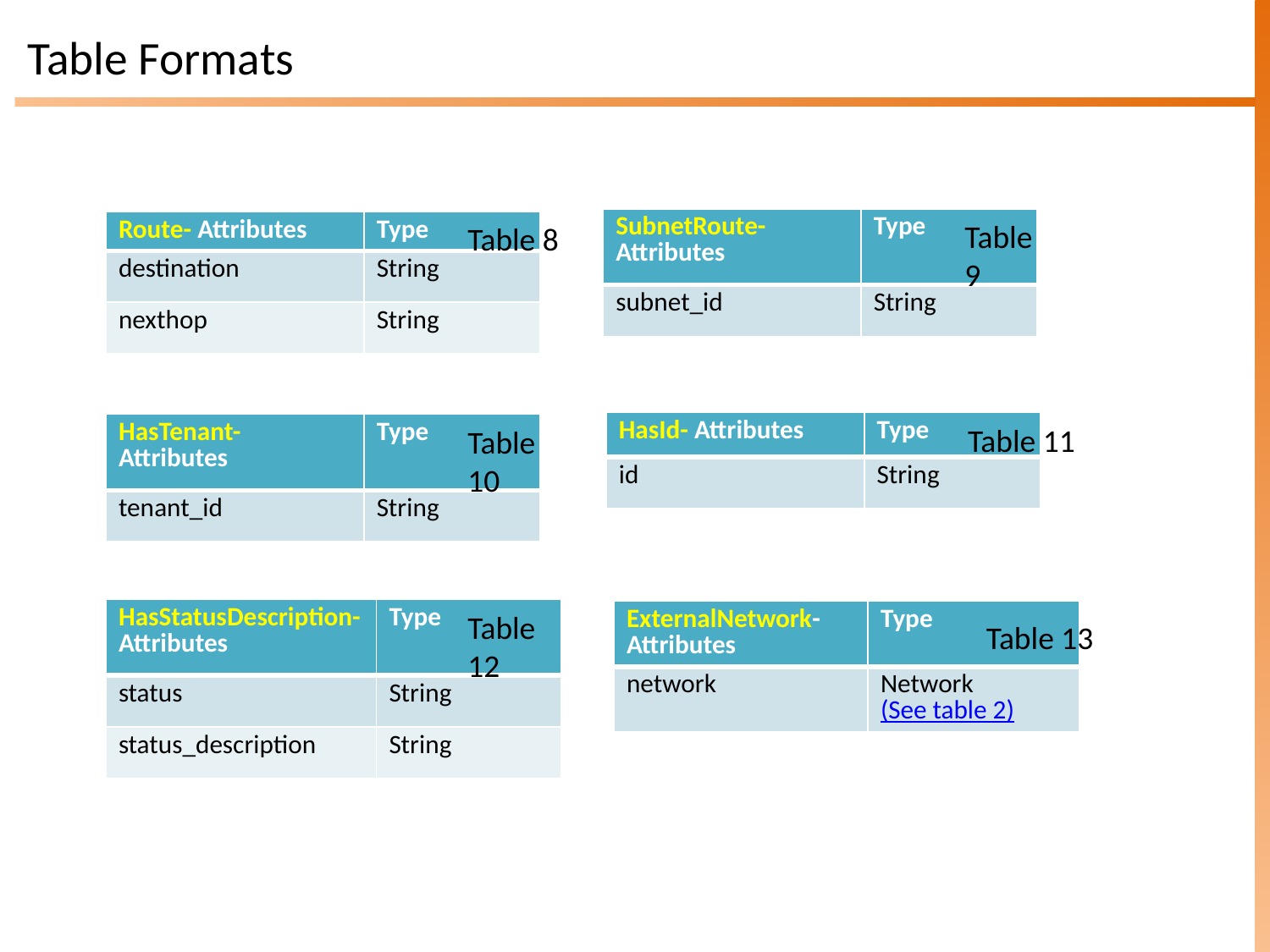

# Table Formats
| SubnetRoute- Attributes | Type |
| --- | --- |
| subnet\_id | String |
Table 9
| Route- Attributes | Type |
| --- | --- |
| destination | String |
| nexthop | String |
Table 8
| HasId- Attributes | Type |
| --- | --- |
| id | String |
| HasTenant- Attributes | Type |
| --- | --- |
| tenant\_id | String |
Table 11
Table 10
| HasStatusDescription- Attributes | Type |
| --- | --- |
| status | String |
| status\_description | String |
Table 12
| ExternalNetwork- Attributes | Type |
| --- | --- |
| network | Network (See table 2) |
Table 13